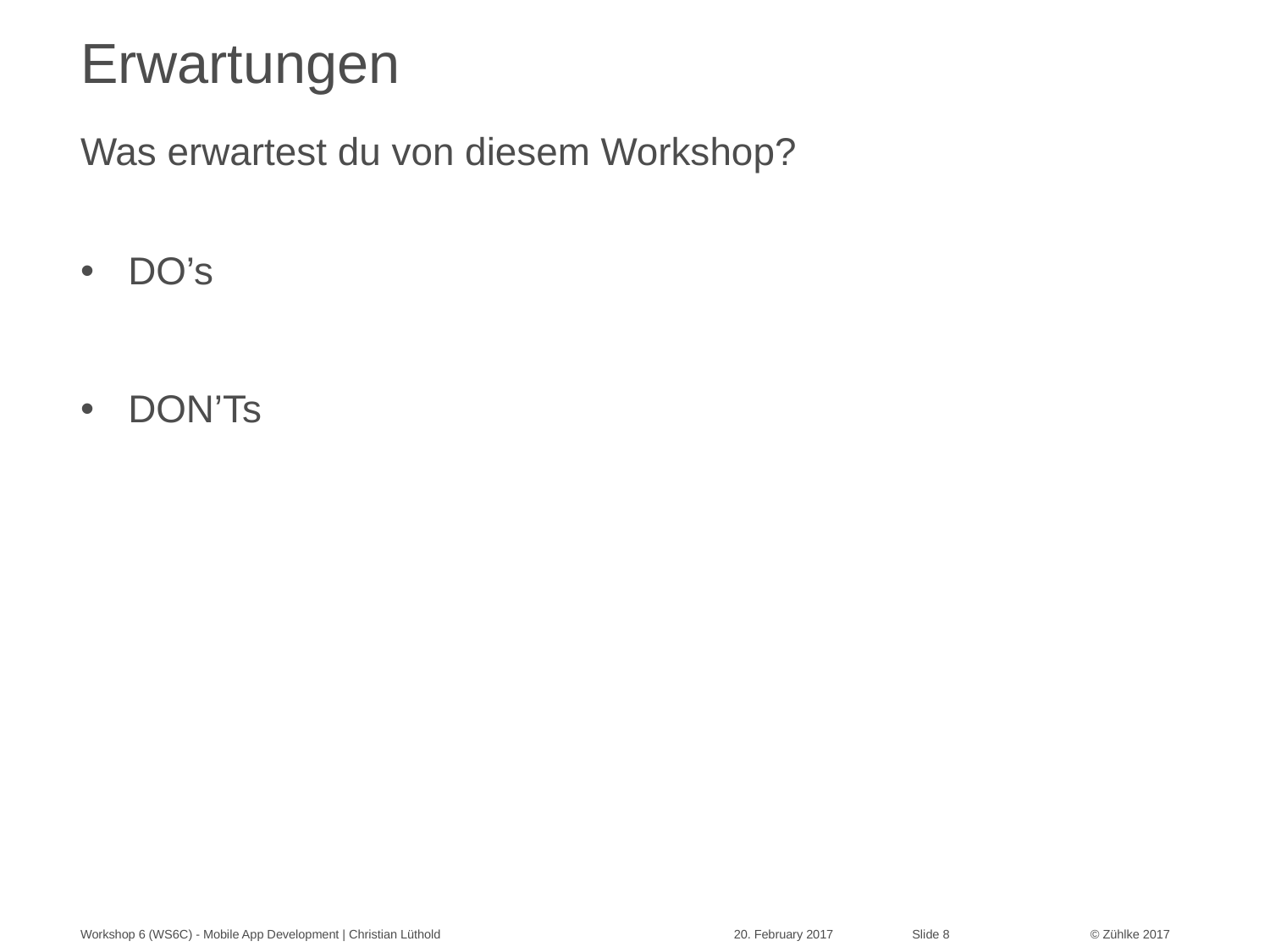

# Erwartungen
Was erwartest du von diesem Workshop?
DO’s

DON’Ts